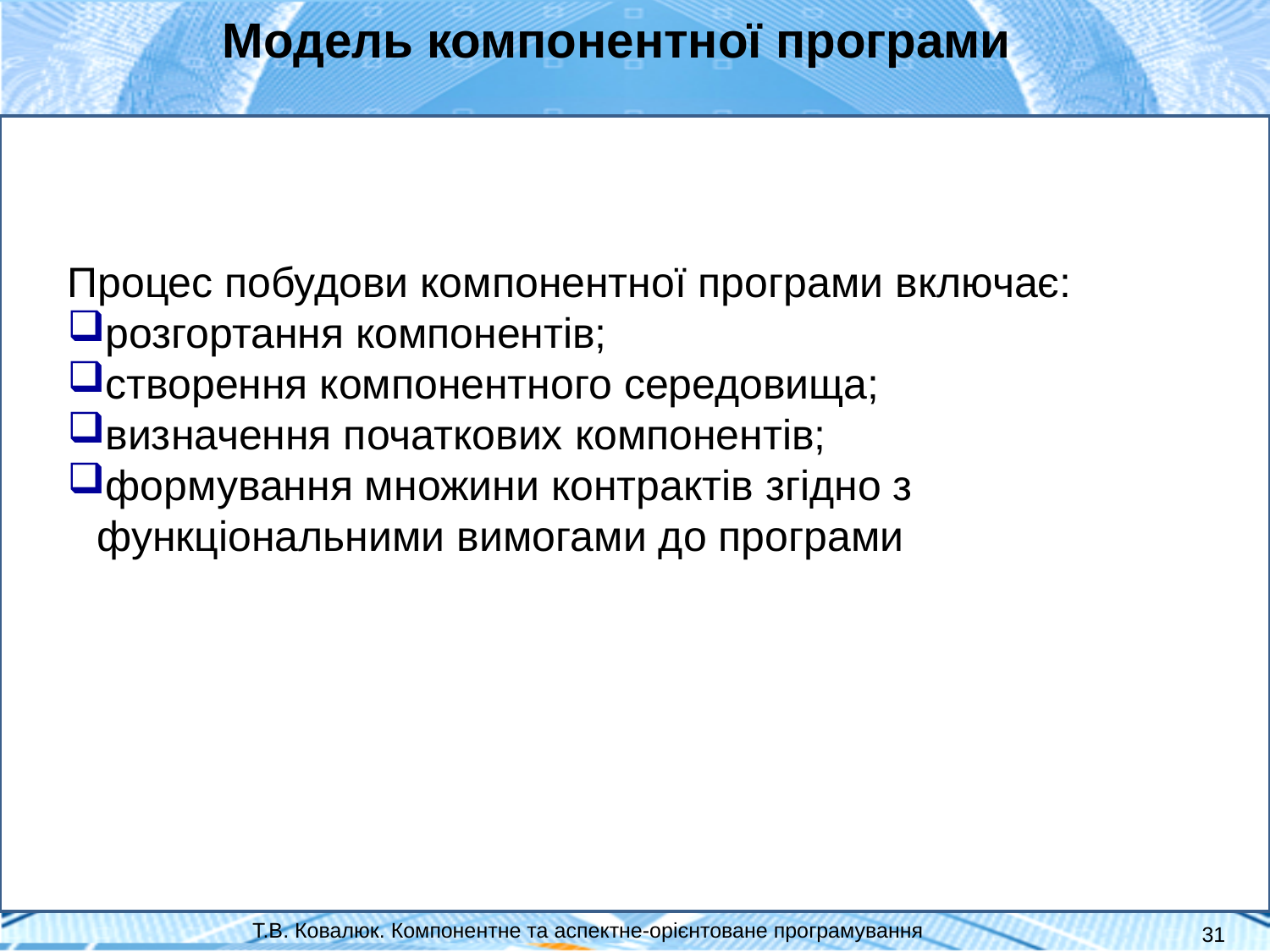

Модель компонентної програми
Процес побудови компонентної програми включає:
розгортання компонентів;
створення компонентного середовища;
визначення початкових компонентів;
формування множини контрактів згідно з функціональними вимогами до програми